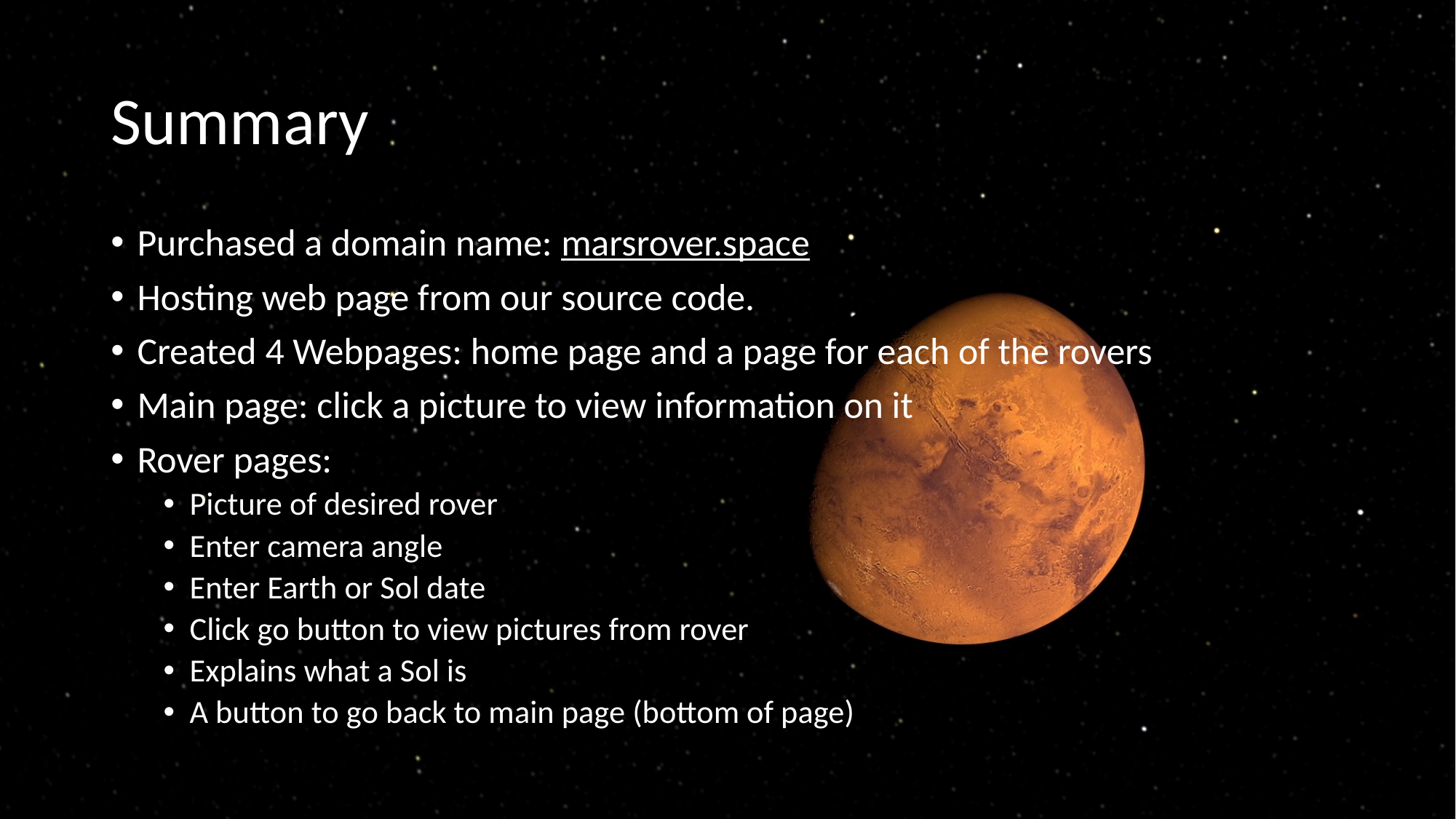

# Summary
Purchased a domain name: marsrover.space
Hosting web page from our source code.
Created 4 Webpages: home page and a page for each of the rovers
Main page: click a picture to view information on it
Rover pages:
Picture of desired rover
Enter camera angle
Enter Earth or Sol date
Click go button to view pictures from rover
Explains what a Sol is
A button to go back to main page (bottom of page)